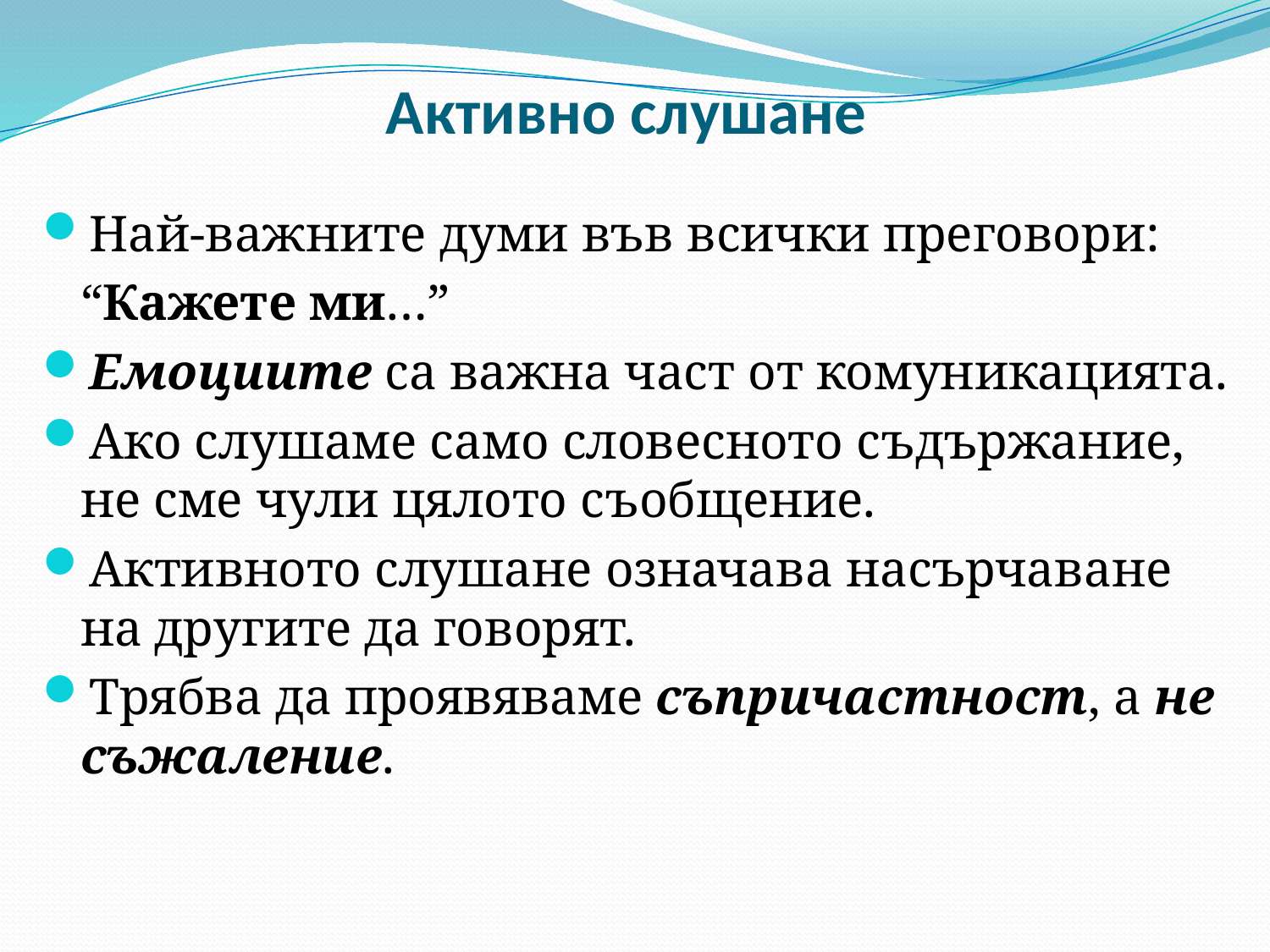

# Активно слушане
Най-важните думи във всички преговори:
	“Кажете ми…”
Емоциите са важна част от комуникацията.
Ако слушаме само словесното съдържание, не сме чули цялото съобщение.
Активното слушане означава насърчаване на другите да говорят.
Трябва да проявяваме съпричастност, а не съжаление.